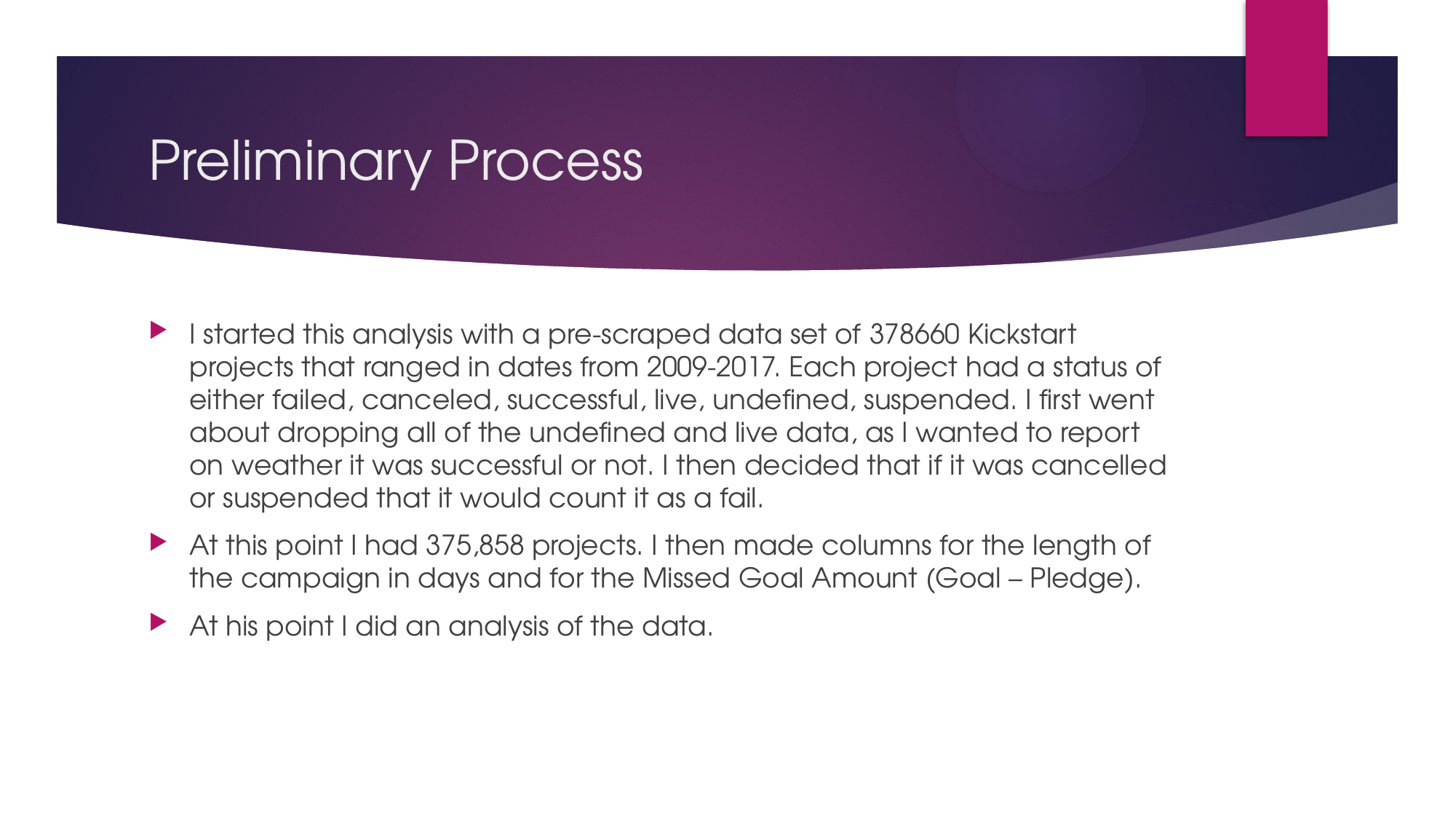

# Preliminary Process
I started this analysis with a pre-scraped data set of 378660 Kickstart projects that ranged in dates from 2009-2017. Each project had a status of either failed, canceled, successful, live, undefined, suspended. I first went about dropping all of the undefined and live data, as I wanted to report on weather it was successful or not. I then decided that if it was cancelled or suspended that it would count it as a fail.
At this point I had 375,858 projects. I then made columns for the length of the campaign in days and for the Missed Goal Amount (Goal – Pledge).
At his point I did an analysis of the data.